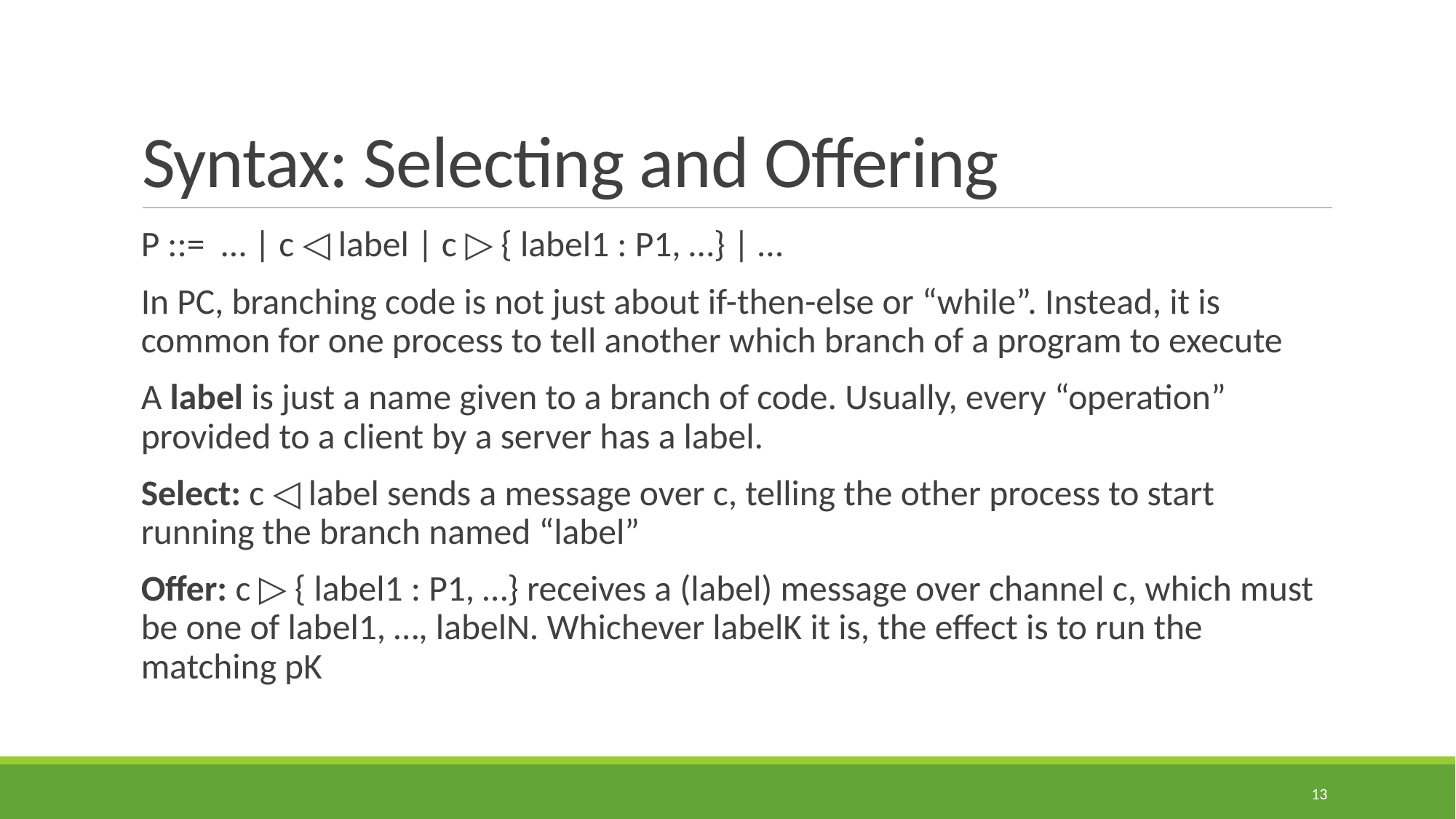

# Syntax: Selecting and Offering
P ::=  … | c ◁ label | c ▷ { label1 : P1, …} | …
In PC, branching code is not just about if-then-else or “while”. Instead, it is common for one process to tell another which branch of a program to execute
A label is just a name given to a branch of code. Usually, every “operation” provided to a client by a server has a label.
Select: c ◁ label sends a message over c, telling the other process to start running the branch named “label”
Offer: c ▷ { label1 : P1, …} receives a (label) message over channel c, which must be one of label1, …, labelN. Whichever labelK it is, the effect is to run the matching pK
13